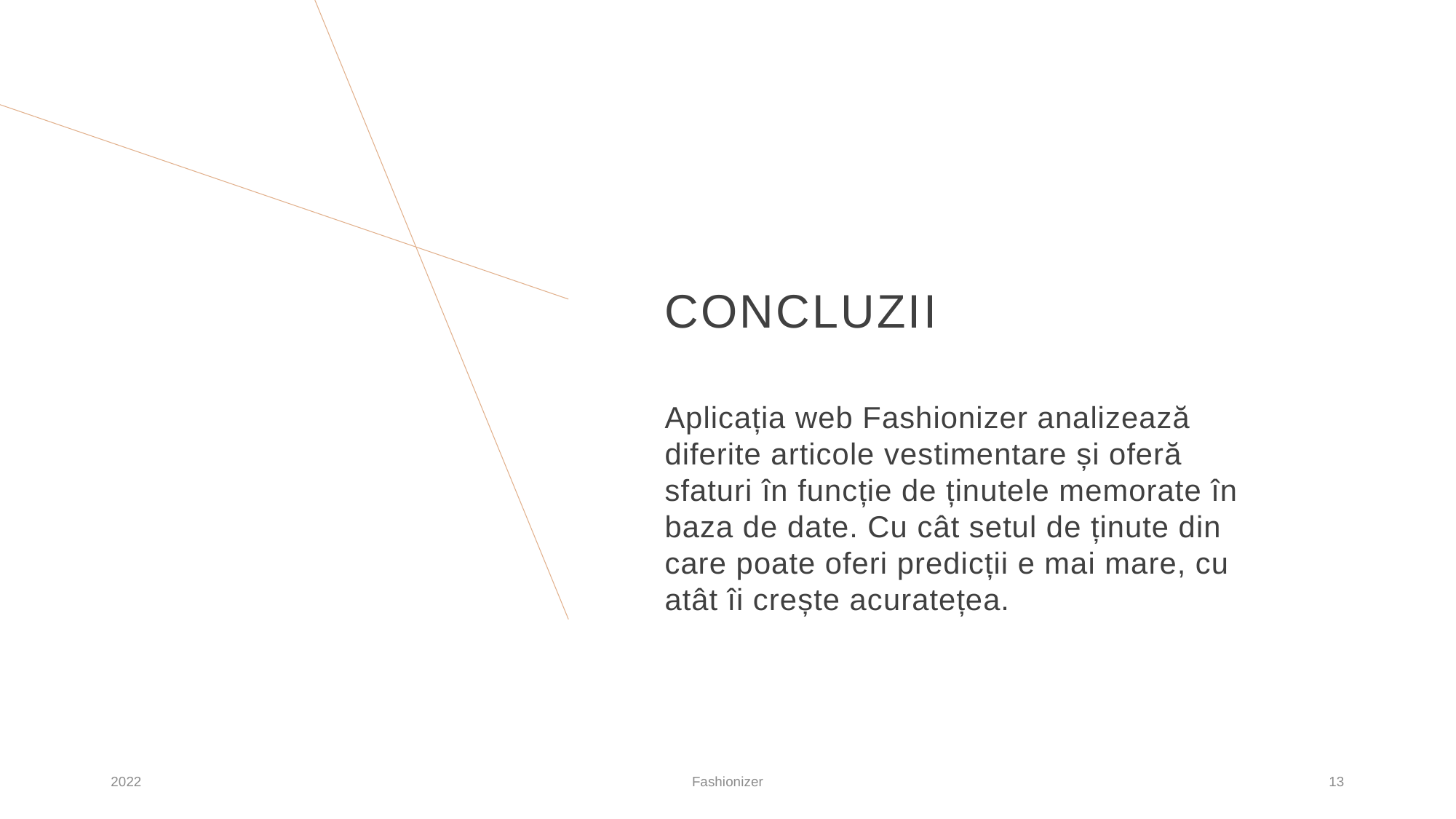

# ConcluziI
Aplicația web Fashionizer analizează diferite articole vestimentare și oferă sfaturi în funcție de ținutele memorate în baza de date. Cu cât setul de ținute din care poate oferi predicții e mai mare, cu atât îi crește acuratețea.
2022
Fashionizer
13